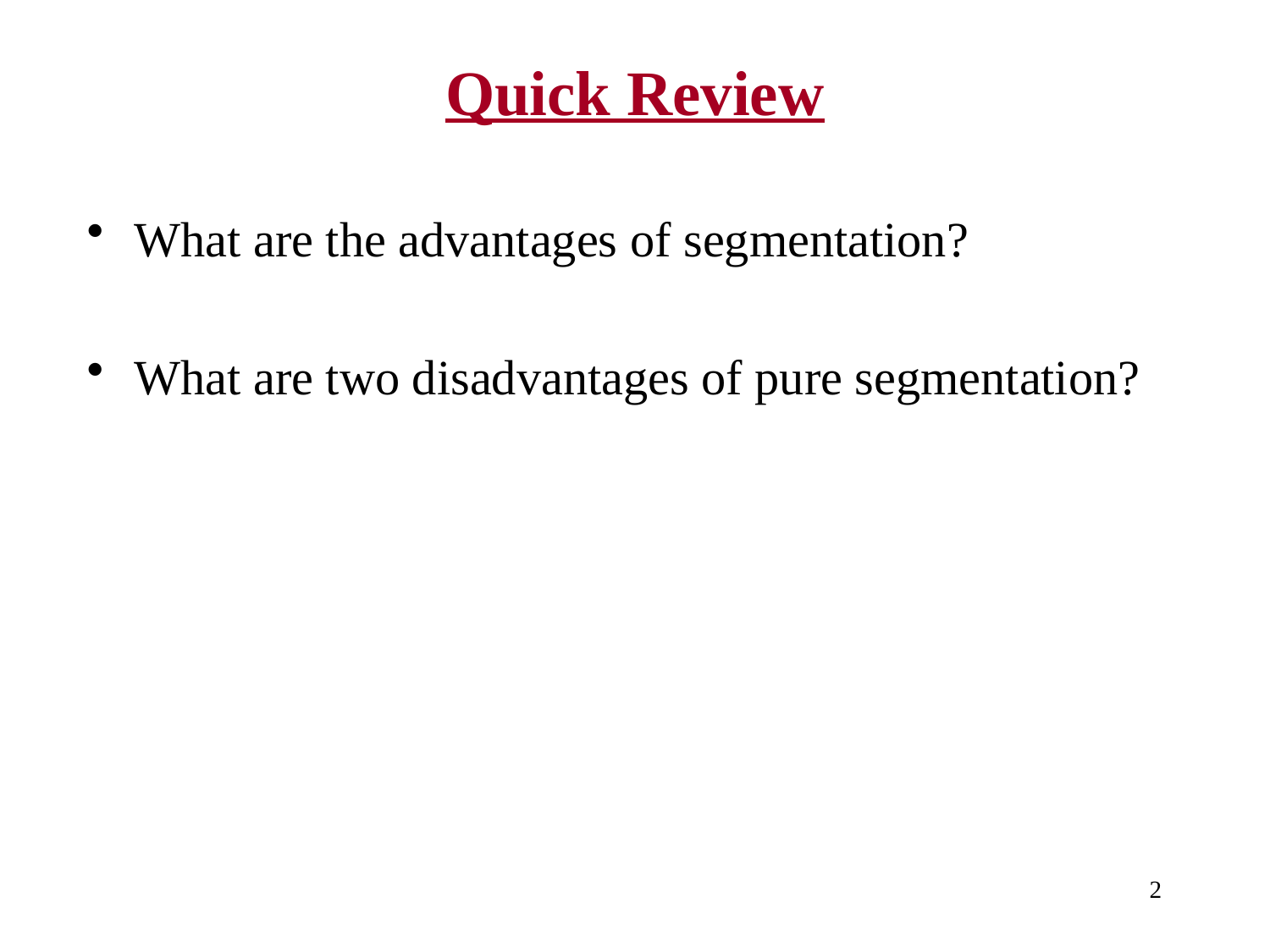

# Quick Review
What are the advantages of segmentation?

What are two disadvantages of pure segmentation?
2